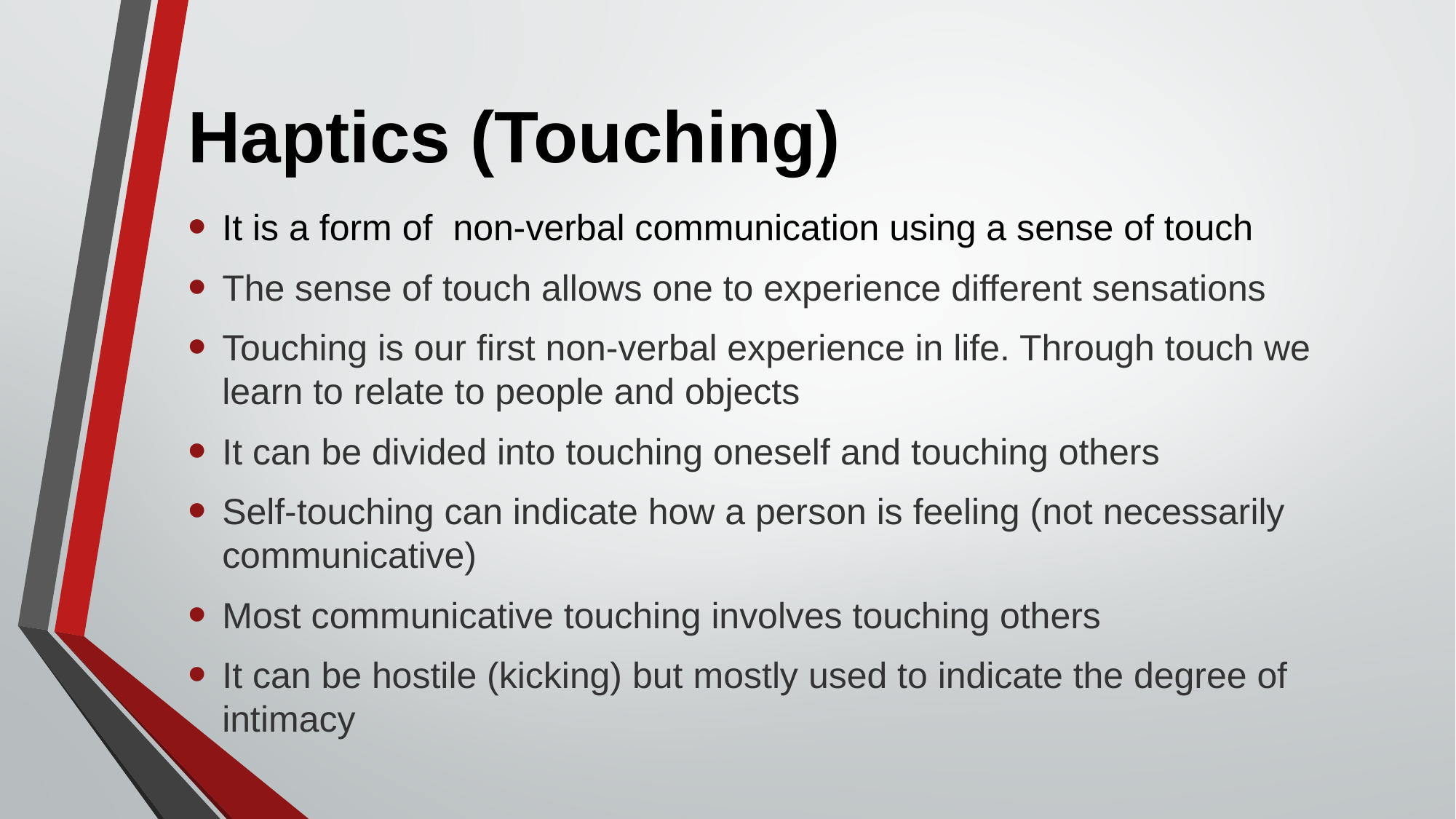

# Haptics (Touching)
It is a form of  non-verbal communication using a sense of touch
The sense of touch allows one to experience different sensations
Touching is our first non-verbal experience in life. Through touch we learn to relate to people and objects
It can be divided into touching oneself and touching others
Self-touching can indicate how a person is feeling (not necessarily communicative)
Most communicative touching involves touching others
It can be hostile (kicking) but mostly used to indicate the degree of intimacy